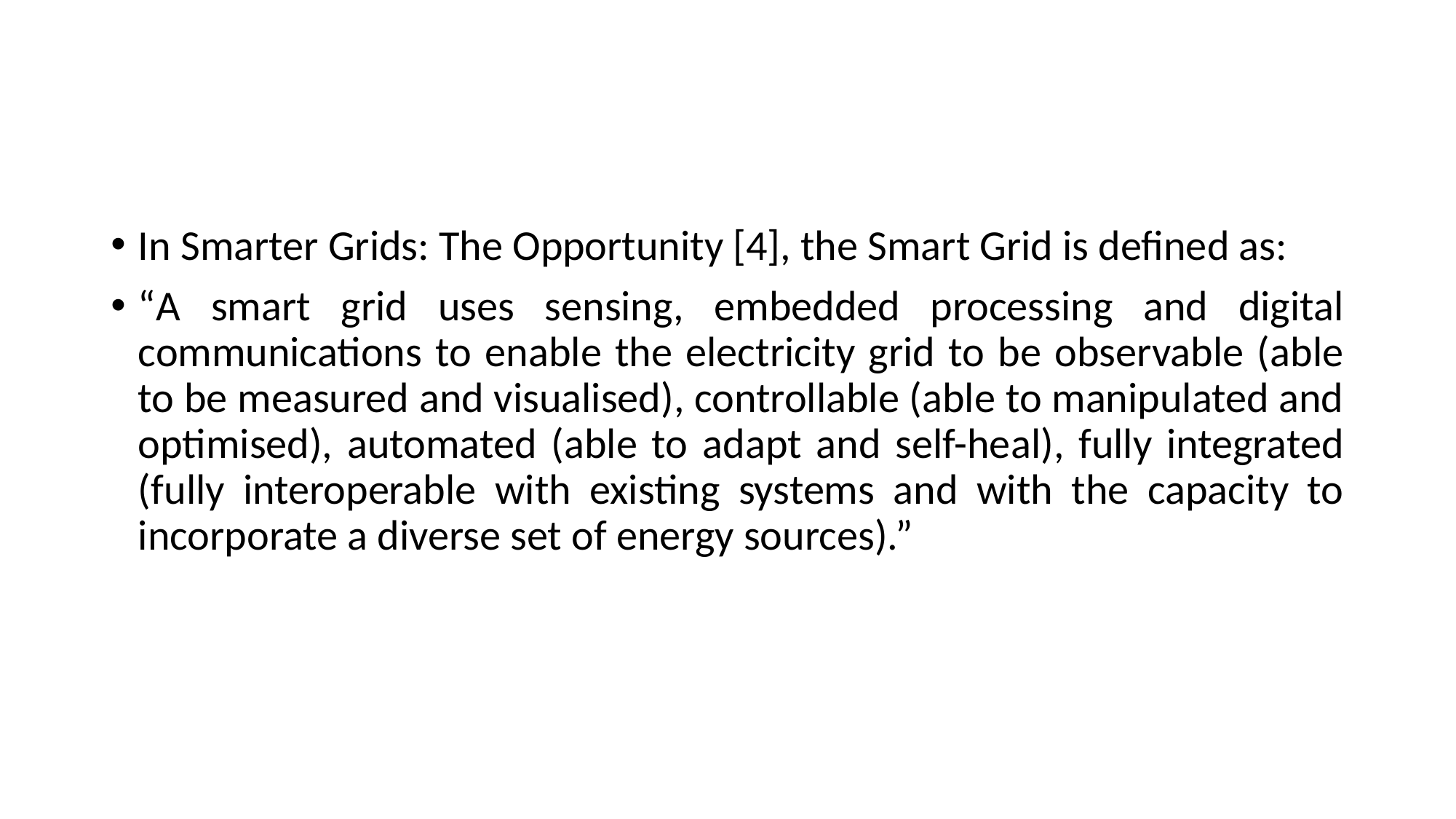

#
In Smarter Grids: The Opportunity [4], the Smart Grid is defined as:
“A smart grid uses sensing, embedded processing and digital communications to enable the electricity grid to be observable (able to be measured and visualised), controllable (able to manipulated and optimised), automated (able to adapt and self-heal), fully integrated (fully interoperable with existing systems and with the capacity to incorporate a diverse set of energy sources).”